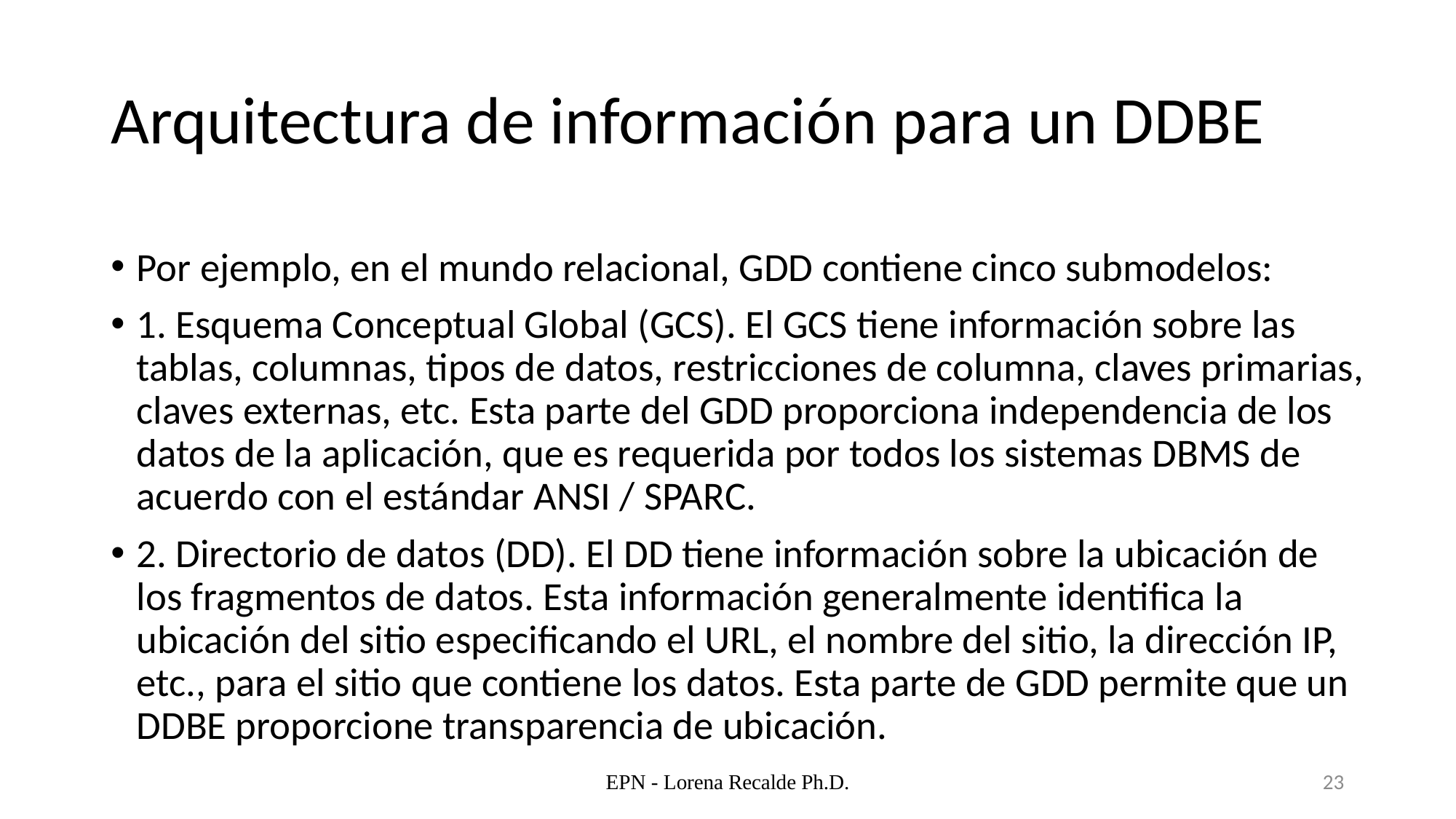

# Arquitectura de información para un DDBE

Por ejemplo, en el mundo relacional, GDD contiene cinco submodelos:
1. Esquema Conceptual Global (GCS). El GCS tiene información sobre las tablas, columnas, tipos de datos, restricciones de columna, claves primarias, claves externas, etc. Esta parte del GDD proporciona independencia de los datos de la aplicación, que es requerida por todos los sistemas DBMS de acuerdo con el estándar ANSI / SPARC.
2. Directorio de datos (DD). El DD tiene información sobre la ubicación de los fragmentos de datos. Esta información generalmente identifica la ubicación del sitio especificando el URL, el nombre del sitio, la dirección IP, etc., para el sitio que contiene los datos. Esta parte de GDD permite que un DDBE proporcione transparencia de ubicación.

EPN - Lorena Recalde Ph.D.
23